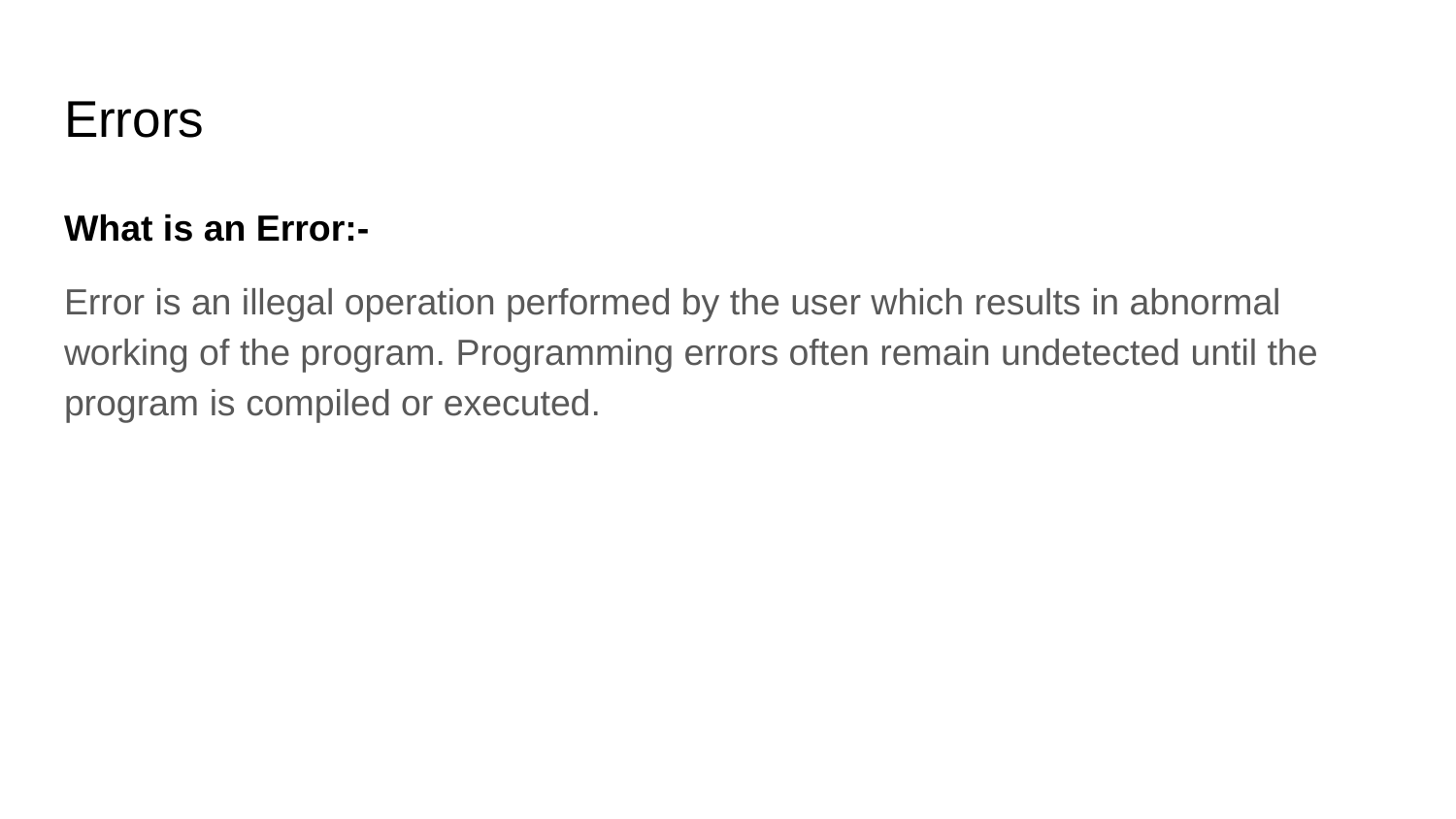

# Errors
What is an Error:-
Error is an illegal operation performed by the user which results in abnormal working of the program. Programming errors often remain undetected until the program is compiled or executed.